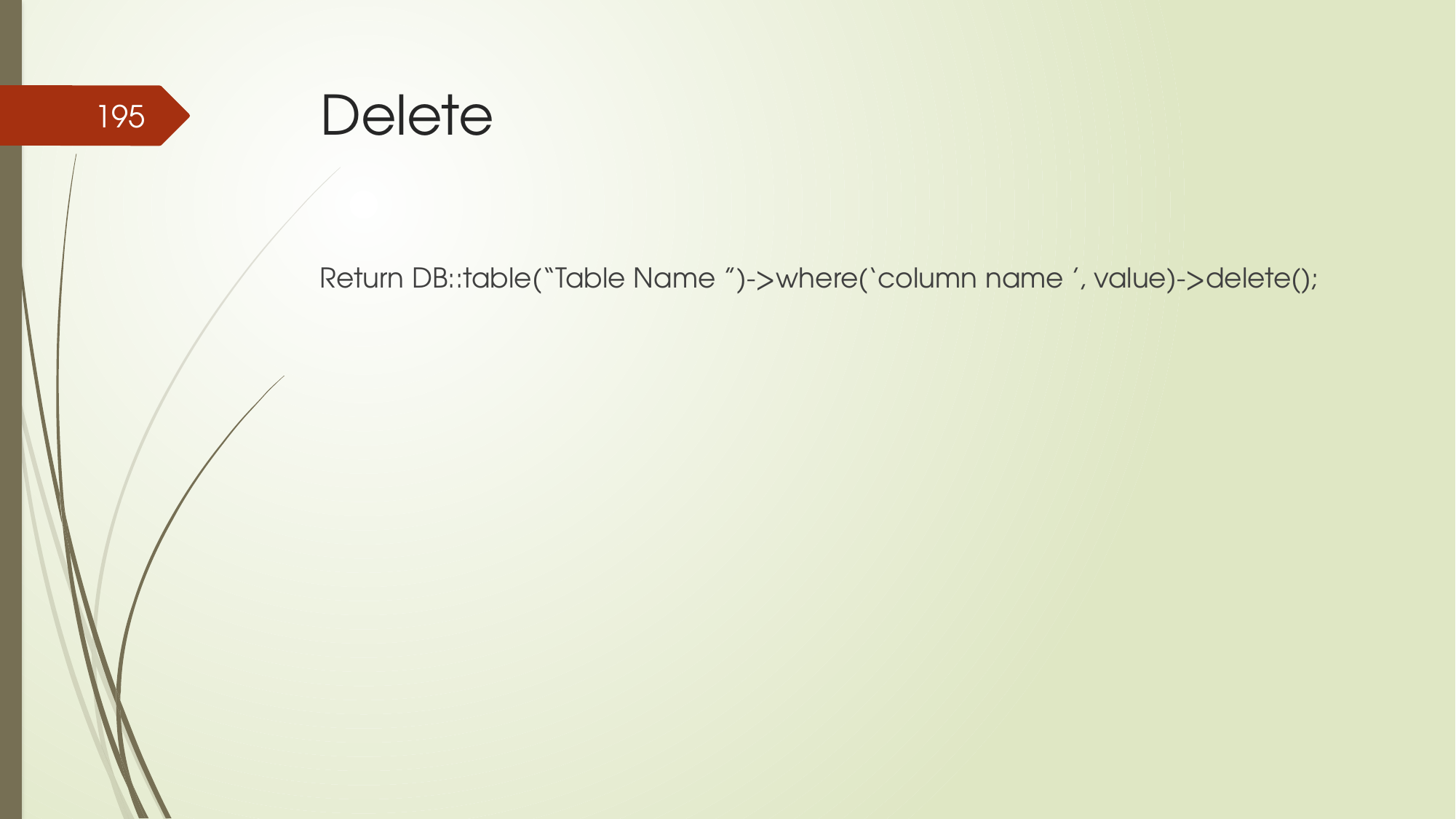

# Delete
195
Return DB::table(“Table Name ”)->where(‘column name ’, value)->delete();